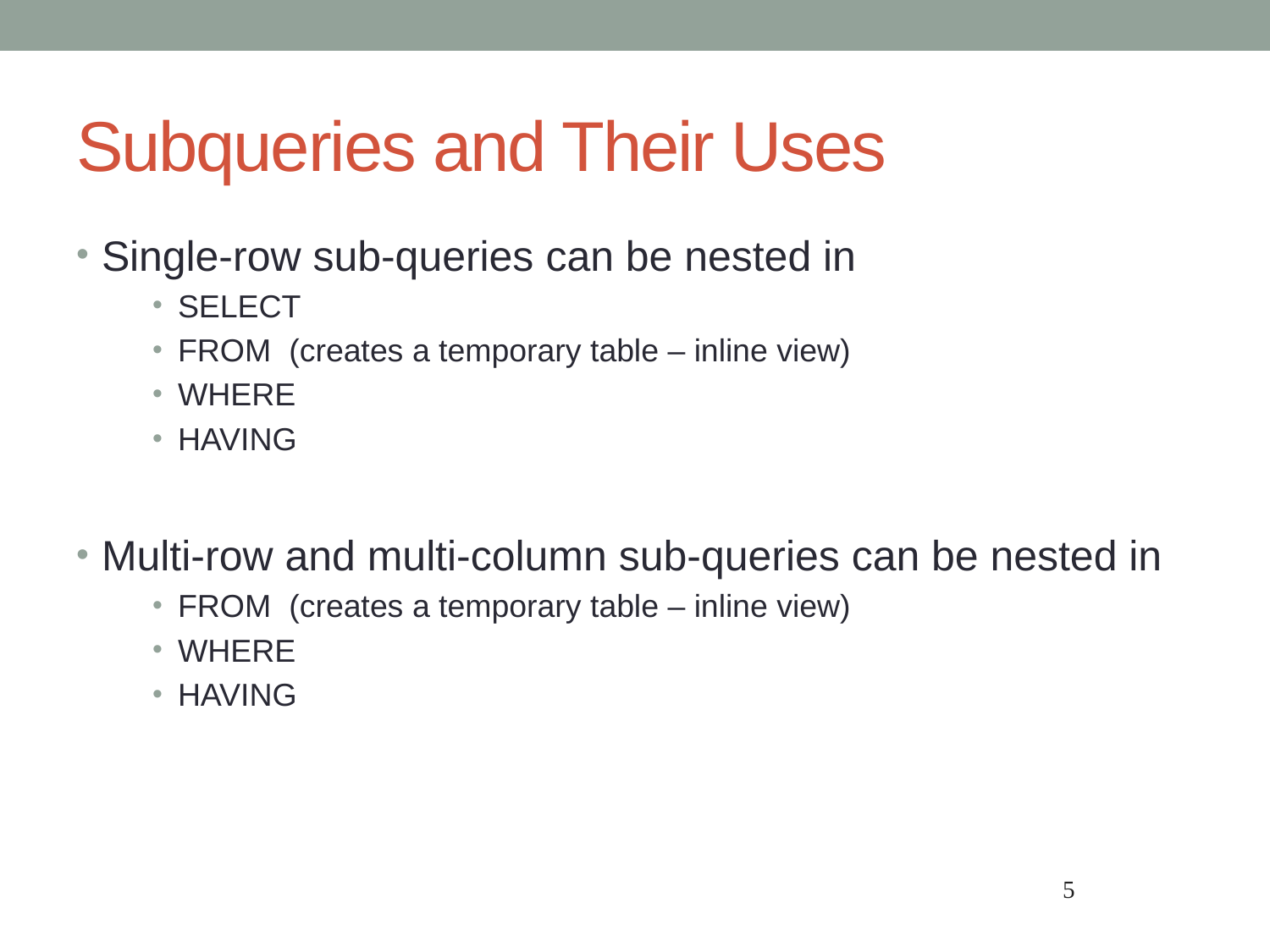

# Subqueries and Their Uses
Single-row sub-queries can be nested in
SELECT
FROM  (creates a temporary table – inline view)
WHERE
HAVING

Multi-row and multi-column sub-queries can be nested in
FROM  (creates a temporary table – inline view)
WHERE
HAVING
5